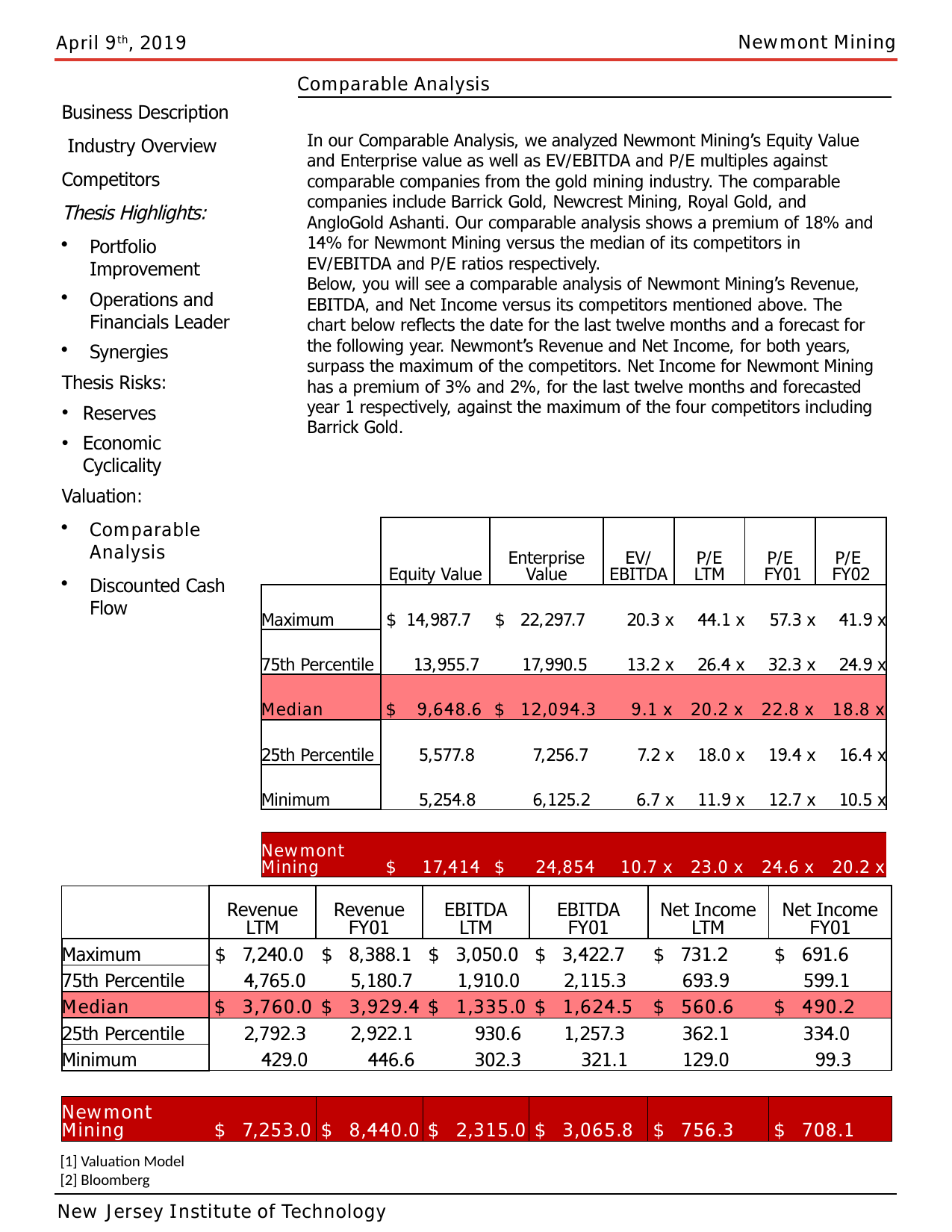

Comparable Analysis
Business Description  Industry Overview  Competitors
Thesis Highlights:
Portfolio Improvement
Operations and Financials Leader
Synergies
Thesis Risks:
Reserves
Economic Cyclicality
Valuation:
Comparable Analysis
Discounted Cash Flow

In our Comparable Analysis, we analyzed Newmont Mining’s Equity Value and Enterprise value as well as EV/EBITDA and P/E multiples against comparable companies from the gold mining industry. The comparable companies include Barrick Gold, Newcrest Mining, Royal Gold, and AngloGold Ashanti. Our comparable analysis shows a premium of 18% and 14% for Newmont Mining versus the median of its competitors in EV/EBITDA and P/E ratios respectively.
Below, you will see a comparable analysis of Newmont Mining’s Revenue, EBITDA, and Net Income versus its competitors mentioned above. The chart below reflects the date for the last twelve months and a forecast for the following year. Newmont’s Revenue and Net Income, for both years, surpass the maximum of the competitors. Net Income for Newmont Mining has a premium of 3% and 2%, for the last twelve months and forecasted year 1 respectively, against the maximum of the four competitors including Barrick Gold.

|  | Equity Value | Enterprise Value | EV/ EBITDA | P/E LTM | P/E FY01 | P/E FY02 |
| --- | --- | --- | --- | --- | --- | --- |
| Maximum | $ 14,987.7 | $ 22,297.7 | 20.3 x | 44.1 x | 57.3 x | 41.9 x |
| 75th Percentile | 13,955.7 | 17,990.5 | 13.2 x | 26.4 x | 32.3 x | 24.9 x |
| Median | $ 9,648.6 | $ 12,094.3 | 9.1 x | 20.2 x | 22.8 x | 18.8 x |
| 25th Percentile | 5,577.8 | 7,256.7 | 7.2 x | 18.0 x | 19.4 x | 16.4 x |
| Minimum | 5,254.8 | 6,125.2 | 6.7 x | 11.9 x | 12.7 x | 10.5 x |
|  |  |  |  |  |  |  |
| Newmont Mining | $ 17,414 | $ 24,854 | 10.7 x | 23.0 x | 24.6 x | 20.2 x |
|  | Revenue LTM | Revenue FY01 | EBITDA LTM | EBITDA FY01 | Net Income LTM | Net Income FY01 |
| --- | --- | --- | --- | --- | --- | --- |
| Maximum | $ 7,240.0 | $ 8,388.1 | $ 3,050.0 | $ 3,422.7 | $ 731.2 | $ 691.6 |
| 75th Percentile | 4,765.0 | 5,180.7 | 1,910.0 | 2,115.3 | 693.9 | 599.1 |
| Median | $ 3,760.0 | $ 3,929.4 | $ 1,335.0 | $ 1,624.5 | $ 560.6 | $ 490.2 |
| 25th Percentile | 2,792.3 | 2,922.1 | 930.6 | 1,257.3 | 362.1 | 334.0 |
| Minimum | 429.0 | 446.6 | 302.3 | 321.1 | 129.0 | 99.3 |
|  |  |  |  |  |  |  |
| Newmont Mining | $ 7,253.0 | $ 8,440.0 | $ 2,315.0 | $ 3,065.8 | $ 756.3 | $ 708.1 |
[1] Valuation Model
[2] Bloomberg